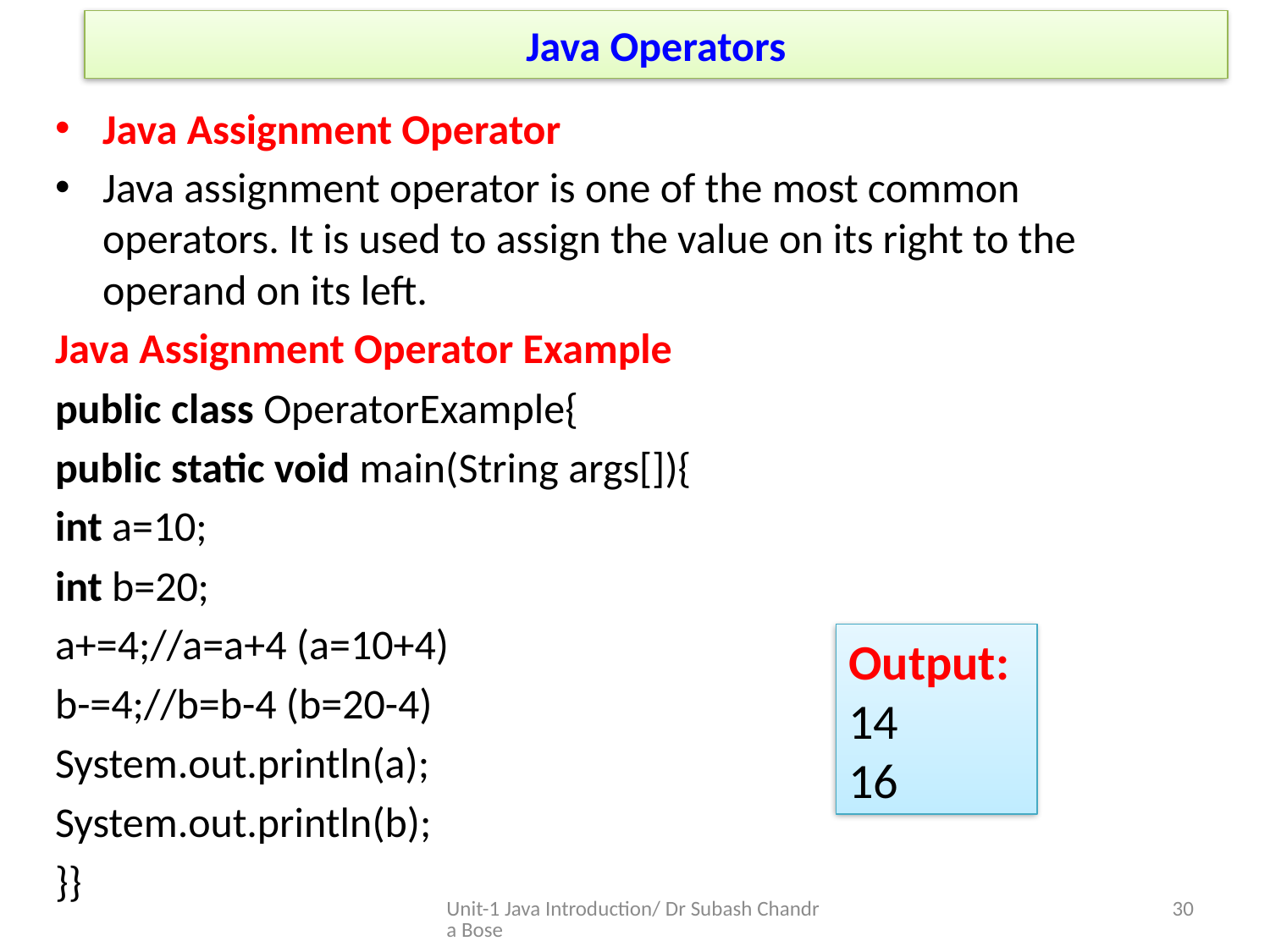

# Java Operators
Java Assignment Operator
Java assignment operator is one of the most common operators. It is used to assign the value on its right to the operand on its left.
Java Assignment Operator Example
public class OperatorExample{
public static void main(String args[]){
int a=10;
int b=20;
a+=4;//a=a+4 (a=10+4)
b-=4;//b=b-4 (b=20-4)
System.out.println(a);
System.out.println(b);
}}
Output:
14
16
Unit-1 Java Introduction/ Dr Subash Chandra Bose
30